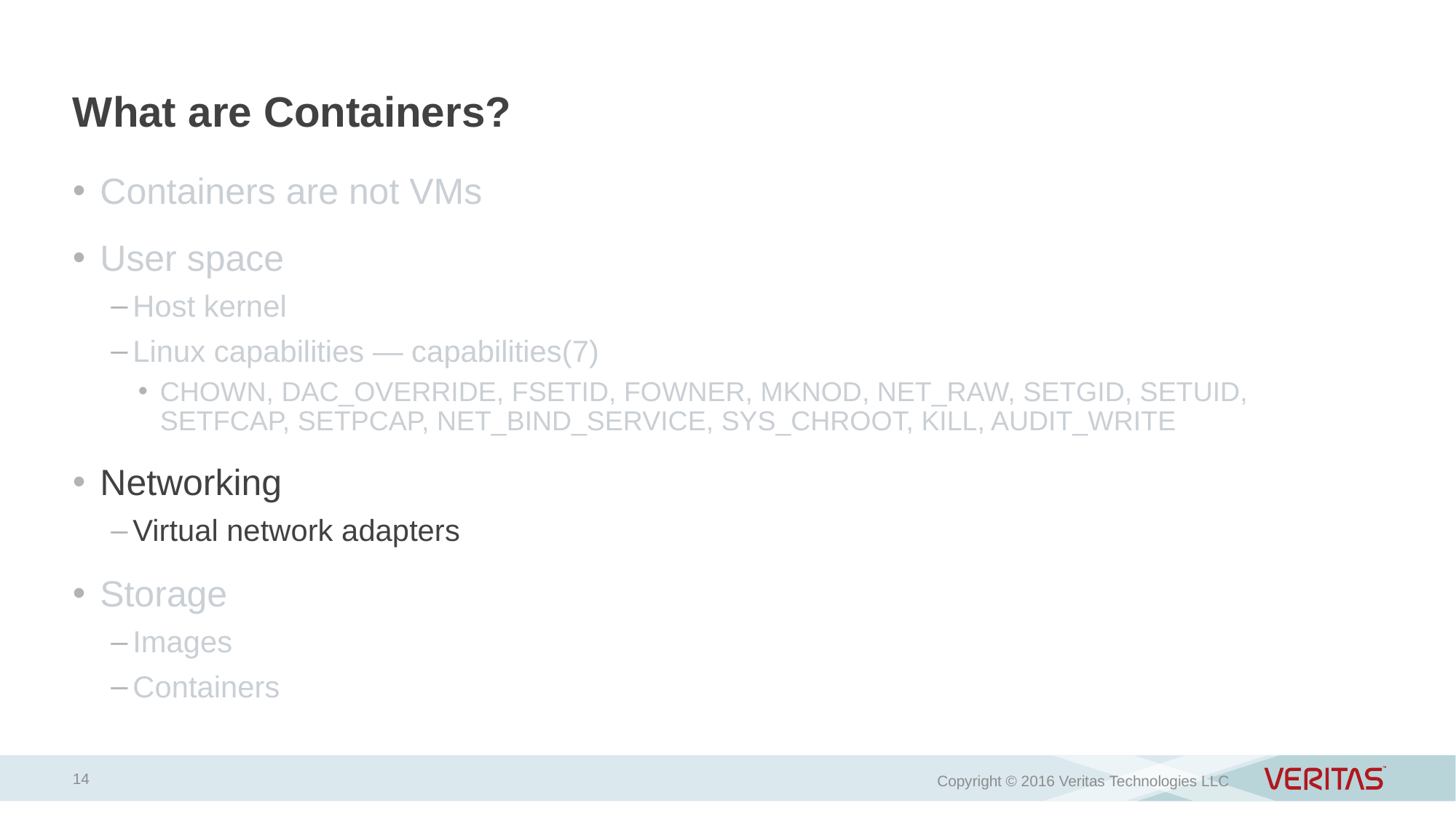

# What are Containers?
Containers are not VMs
User space
Host kernel
Linux capabilities — capabilities(7)
CHOWN, DAC_OVERRIDE, FSETID, FOWNER, MKNOD, NET_RAW, SETGID, SETUID, SETFCAP, SETPCAP, NET_BIND_SERVICE, SYS_CHROOT, KILL, AUDIT_WRITE
Networking
Virtual network adapters
Storage
Images
Containers
14
Copyright © 2016 Veritas Technologies LLC